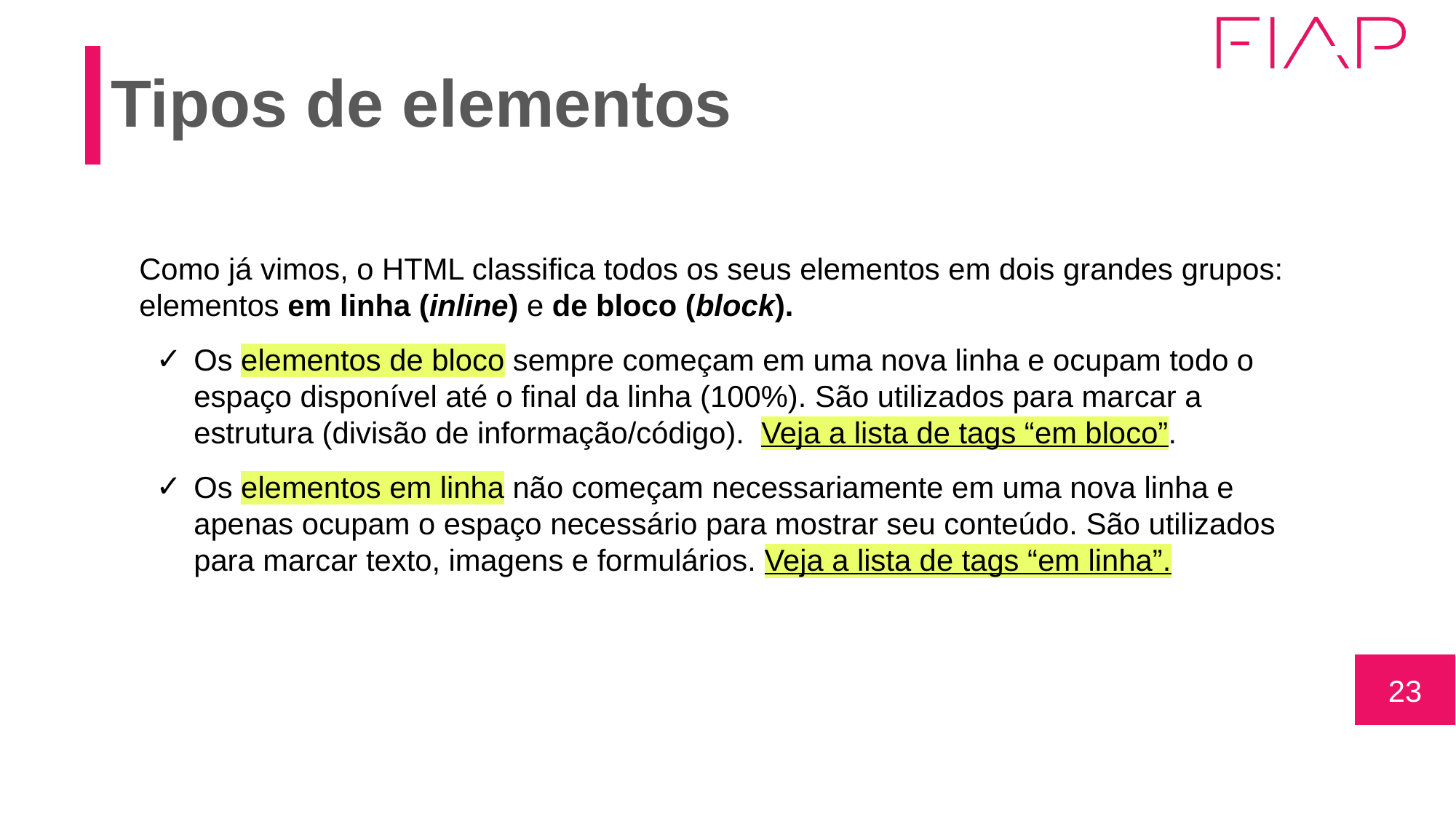

# Tipos de elementos
Como já vimos, o HTML classifica todos os seus elementos em dois grandes grupos: elementos em linha (inline) e de bloco (block).
Os elementos de bloco sempre começam em uma nova linha e ocupam todo o espaço disponível até o final da linha (100%). São utilizados para marcar a estrutura (divisão de informação/código).  Veja a lista de tags “em bloco”.
Os elementos em linha não começam necessariamente em uma nova linha e apenas ocupam o espaço necessário para mostrar seu conteúdo. São utilizados para marcar texto, imagens e formulários. Veja a lista de tags “em linha”.
23